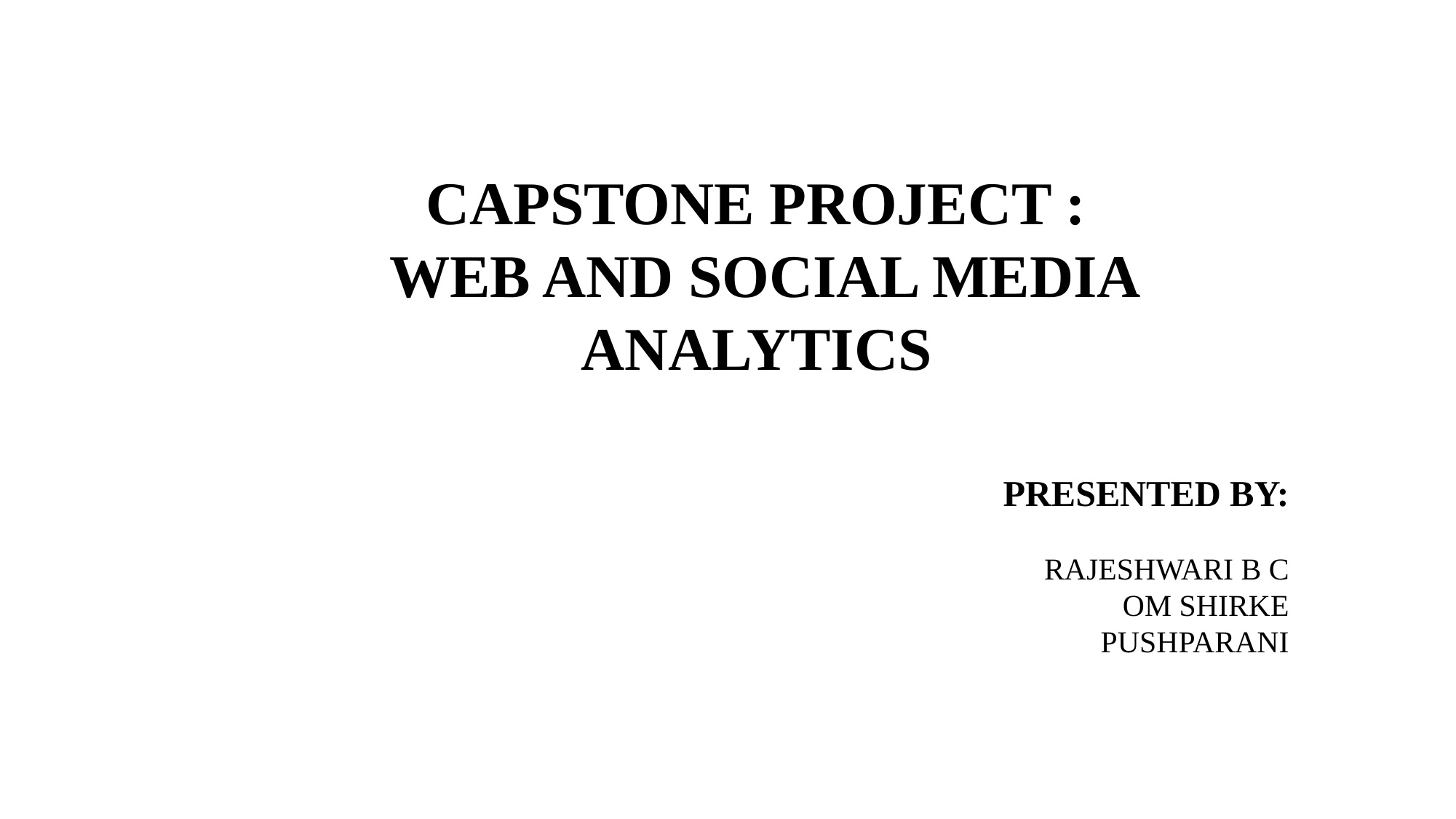

CAPSTONE PROJECT :
 WEB AND SOCIAL MEDIA ANALYTICS

						PRESENTED BY:

						RAJESHWARI B C
						OM SHIRKE
						PUSHPARANI